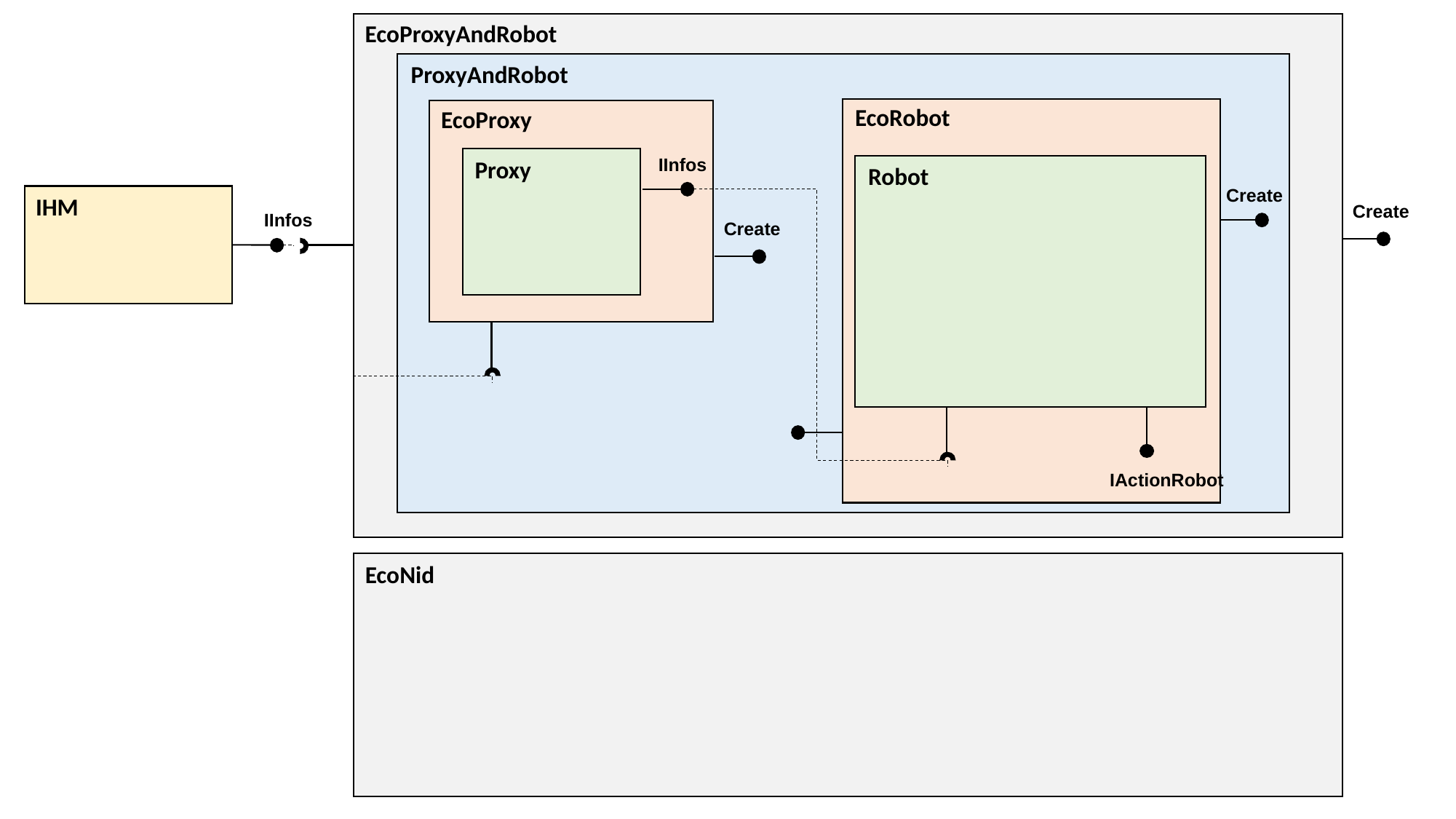

EcoProxyAndRobot

ProxyAndRobot

EcoRobot

EcoProxy

IInfos

Proxy

Robot
Create

IHM
Create
IInfos
Create

IActionRobot

EcoNid